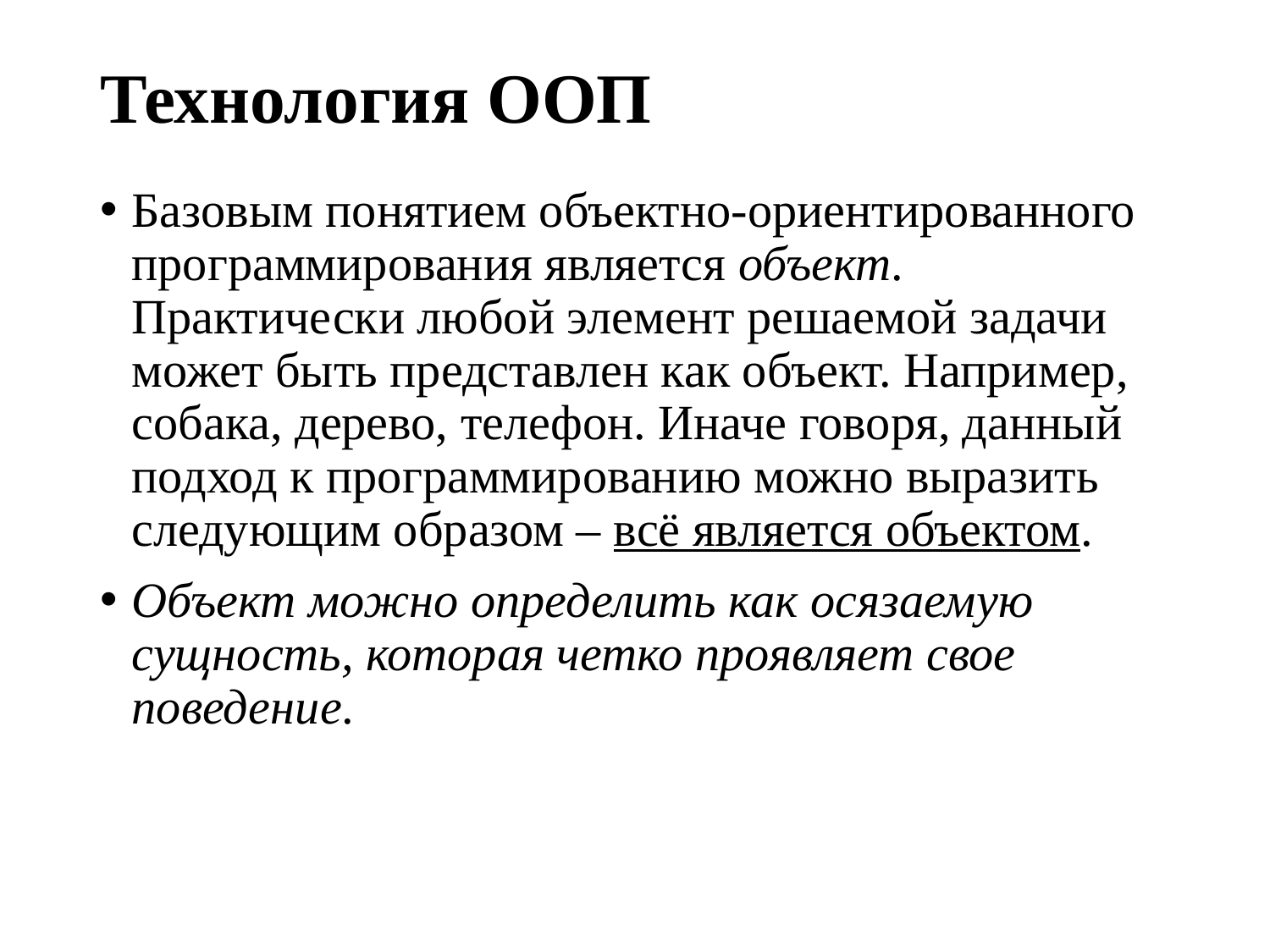

# Технология ООП
Базовым понятием объектно-ориентированного программирования является объект. Практически любой элемент решаемой задачи может быть представлен как объект. Например, собака, дерево, телефон. Иначе говоря, данный подход к программированию можно выразить следующим образом – всё является объектом.
Объект можно определить как осязаемую сущность, которая четко проявляет свое поведение.